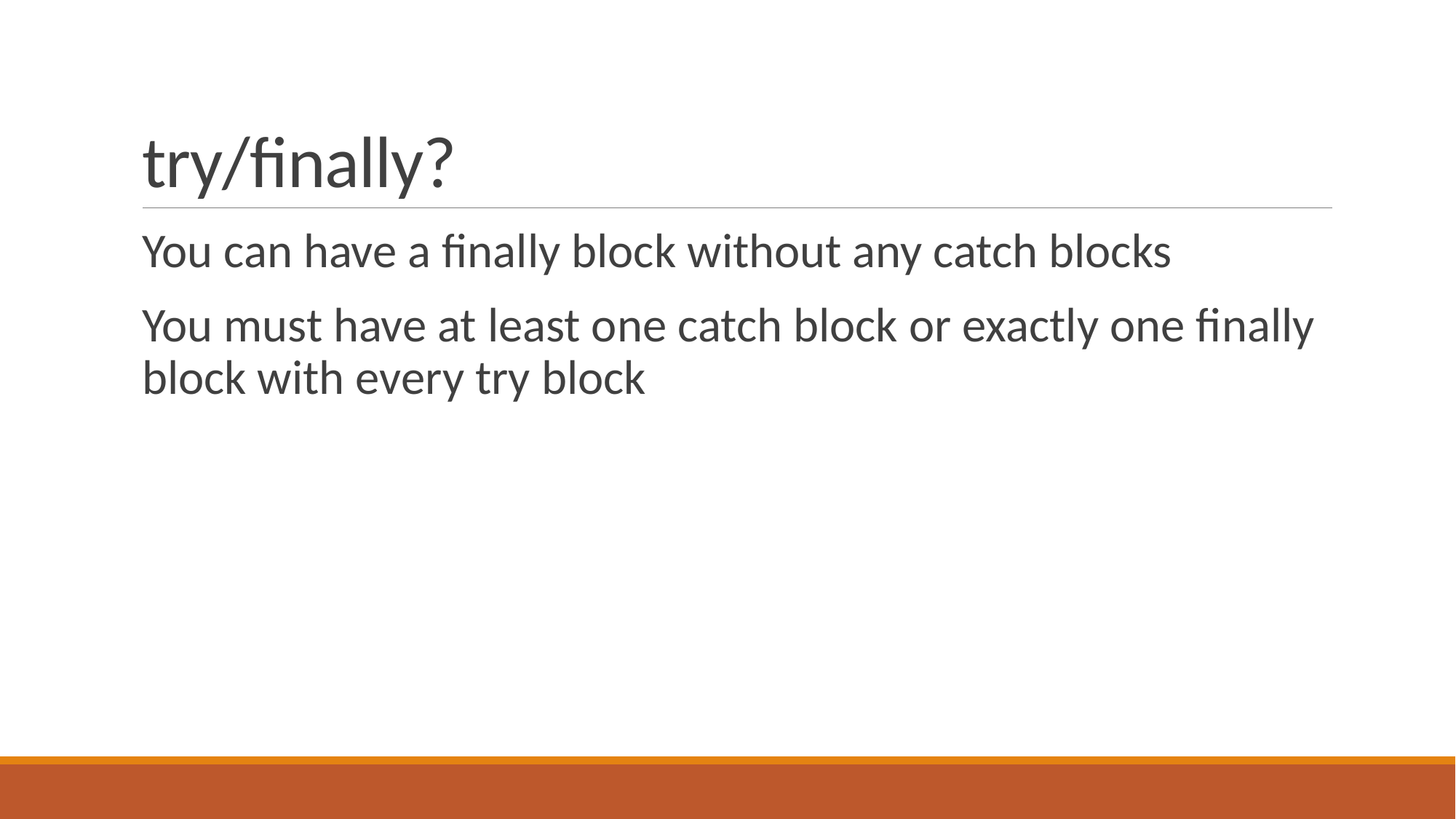

# try/finally?
You can have a finally block without any catch blocks
You must have at least one catch block or exactly one finally block with every try block